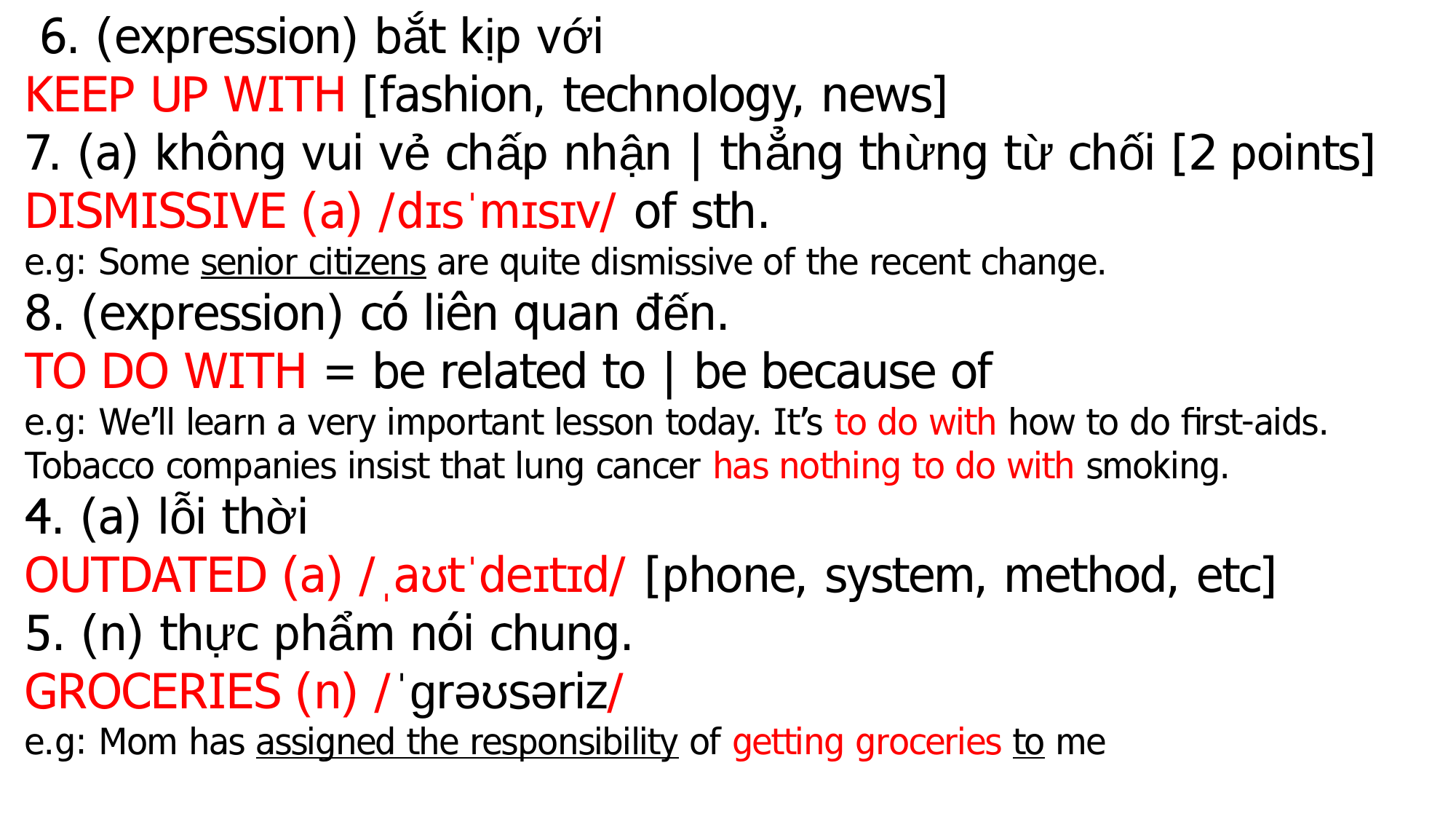

6. (expression) bắt kịp với
KEEP UP WITH [fashion, technology, news]
7. (a) không vui vẻ chấp nhận | thẳng thừng từ chối [2 points]
DISMISSIVE (a) /dɪsˈmɪsɪv/ of sth.
e.g: Some senior citizens are quite dismissive of the recent change.
8. (expression) có liên quan đến.
TO DO WITH = be related to | be because of
e.g: We’ll learn a very important lesson today. It’s to do with how to do first-aids.
Tobacco companies insist that lung cancer has nothing to do with smoking.
4. (a) lỗi thời
OUTDATED (a) /ˌaʊtˈdeɪtɪd/ [phone, system, method, etc]
5. (n) thực phẩm nói chung.
GROCERIES (n) /ˈɡrəʊsəriz/
e.g: Mom has assigned the responsibility of getting groceries to me